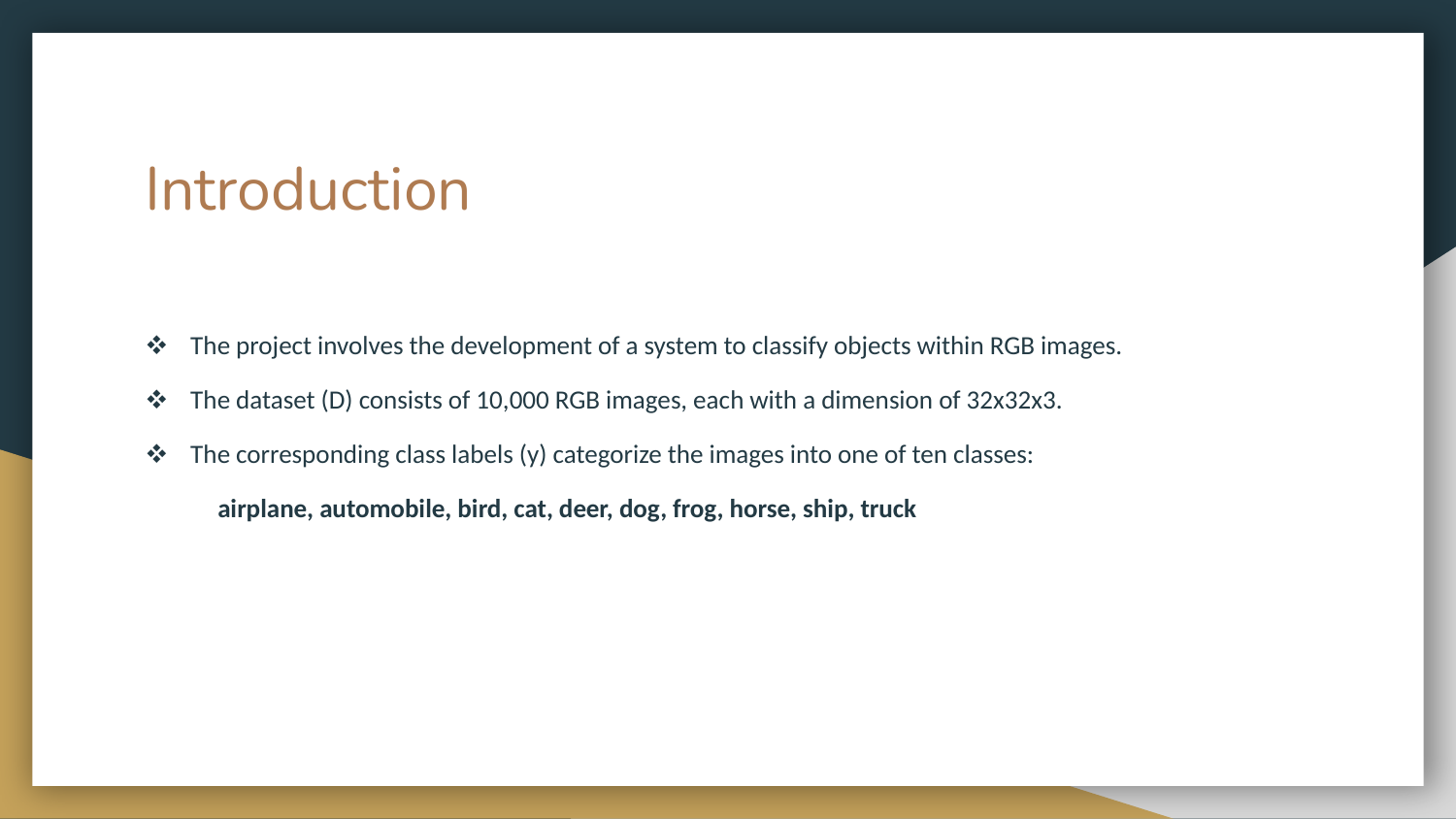

# Introduction
The project involves the development of a system to classify objects within RGB images.
The dataset (D) consists of 10,000 RGB images, each with a dimension of 32x32x3.
The corresponding class labels (y) categorize the images into one of ten classes:
airplane, automobile, bird, cat, deer, dog, frog, horse, ship, truck